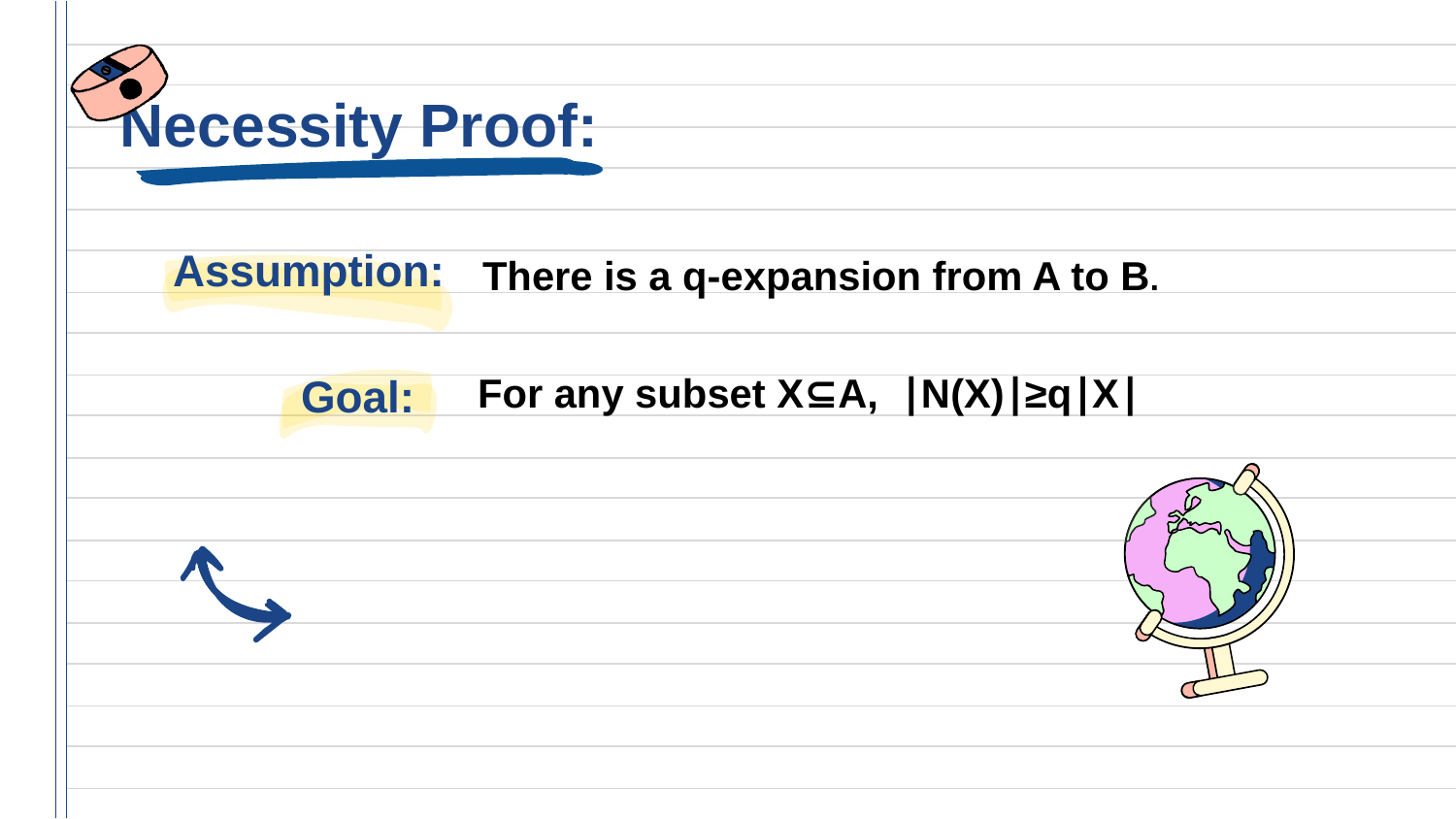

Necessity Proof:

 There is a q-expansion from A to B.
Assumption:

 For any subset X⊆A,  ∣N(X)∣≥q∣X∣

Goal: